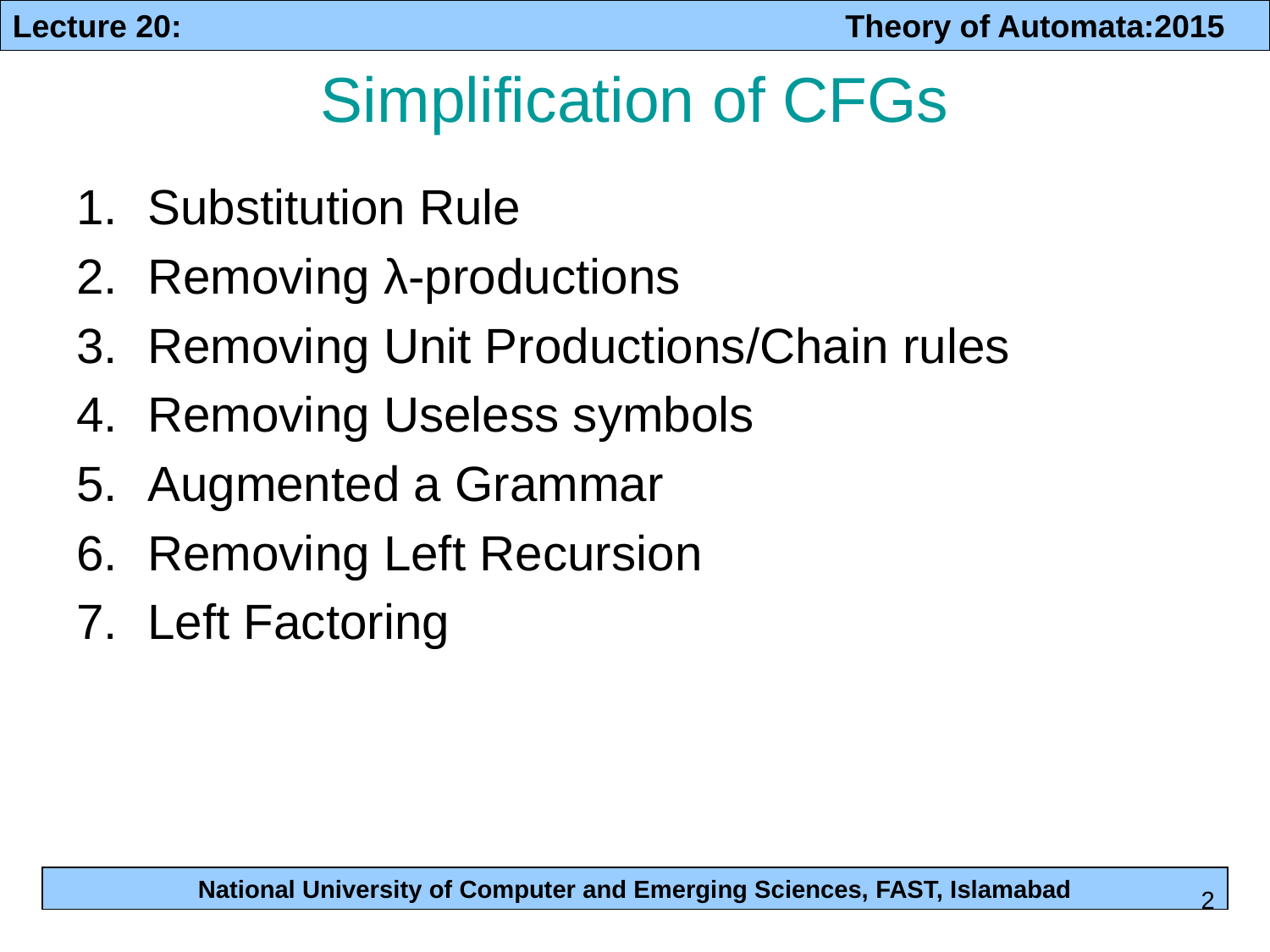

# Simplification of CFGs
Substitution Rule
Removing λ-productions
Removing Unit Productions/Chain rules
Removing Useless symbols
Augmented a Grammar
Removing Left Recursion
Left Factoring

2